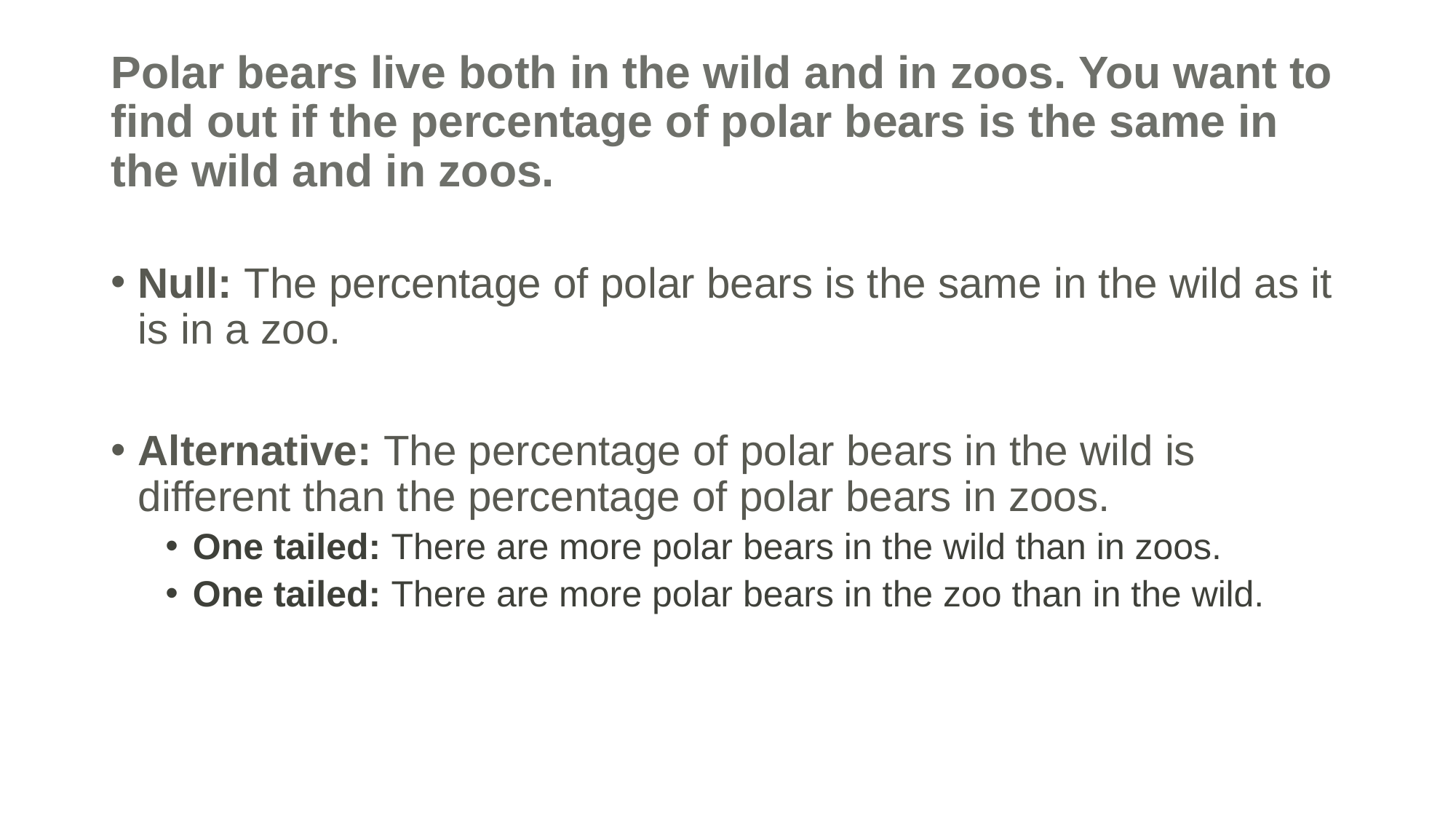

# Polar bears live both in the wild and in zoos. You want to find out if the percentage of polar bears is the same in the wild and in zoos.
Null: The percentage of polar bears is the same in the wild as it is in a zoo.

Alternative: The percentage of polar bears in the wild is different than the percentage of polar bears in zoos.
One tailed: There are more polar bears in the wild than in zoos.
One tailed: There are more polar bears in the zoo than in the wild.